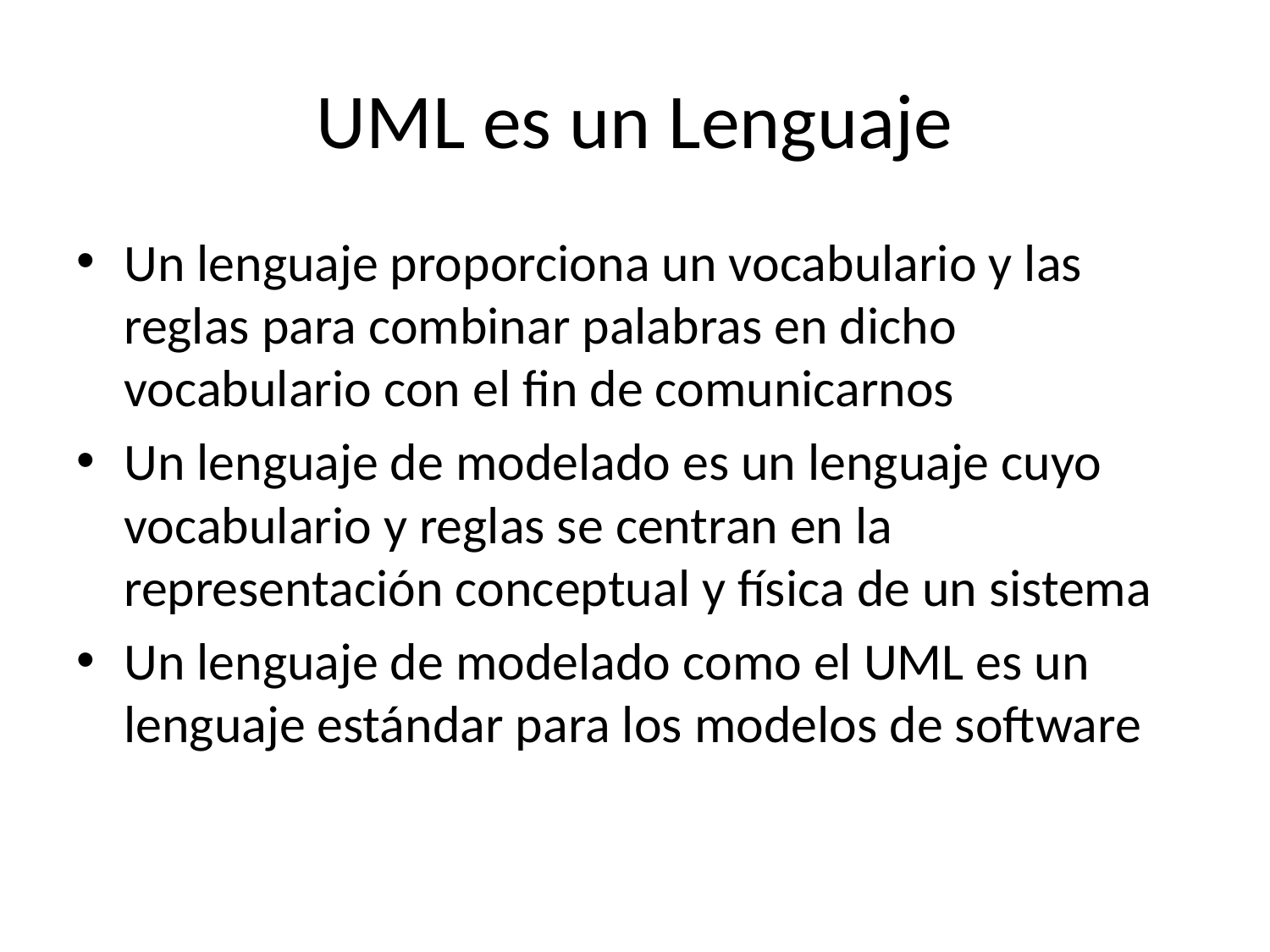

# UML es un Lenguaje
Un lenguaje proporciona un vocabulario y las reglas para combinar palabras en dicho vocabulario con el fin de comunicarnos
Un lenguaje de modelado es un lenguaje cuyo vocabulario y reglas se centran en la representación conceptual y física de un sistema
Un lenguaje de modelado como el UML es un lenguaje estándar para los modelos de software